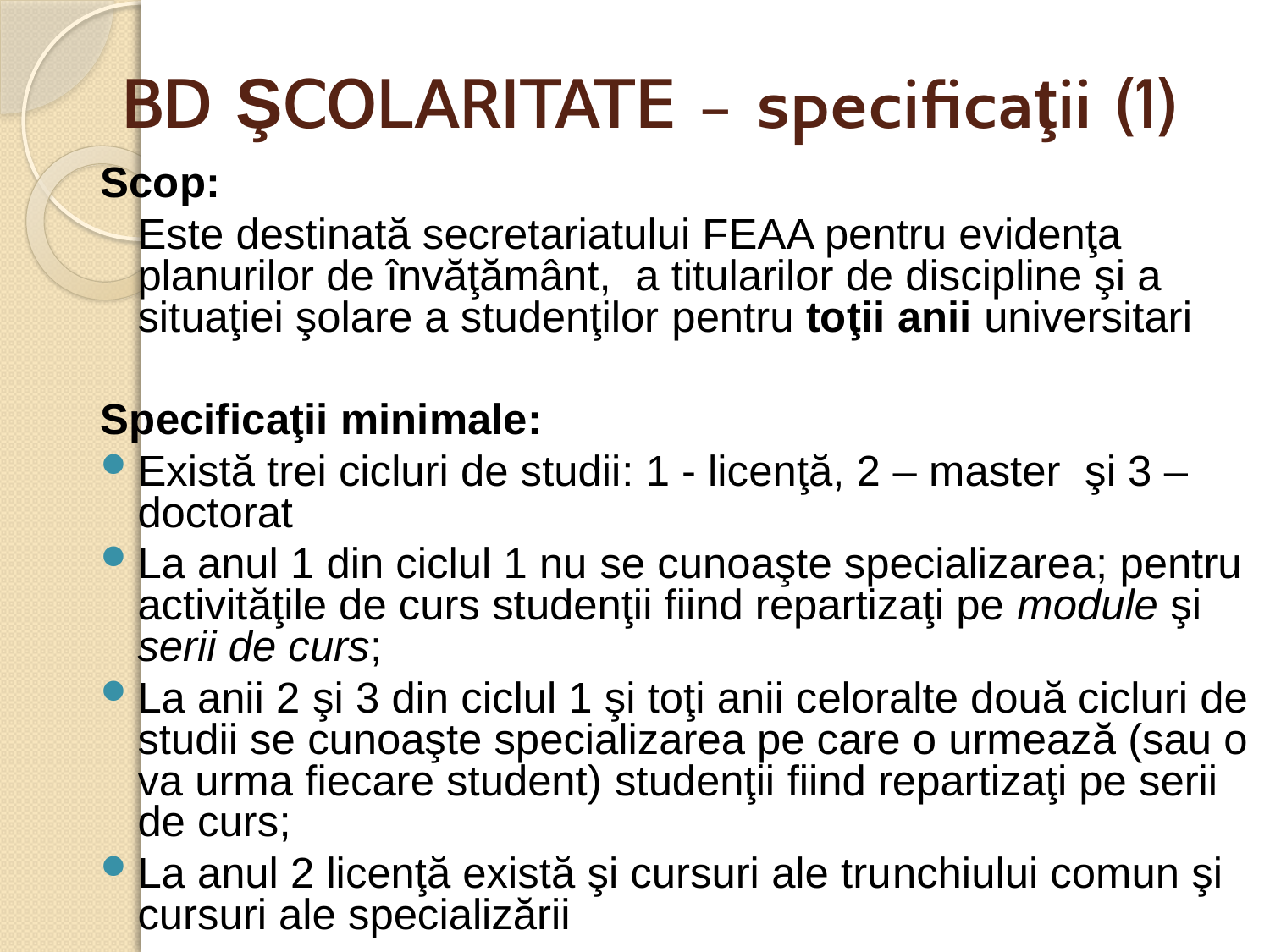

# BD ŞCOLARITATE – specificaţii (1)
Scop:
	Este destinată secretariatului FEAA pentru evidenţa planurilor de învăţământ,  a titularilor de discipline şi a situaţiei şolare a studenţilor pentru toţii anii universitari

Specificaţii minimale:
Există trei cicluri de studii: 1 - licenţă, 2 – master  şi 3 – doctorat
La anul 1 din ciclul 1 nu se cunoaşte specializarea; pentru activităţile de curs studenţii fiind repartizaţi pe module şi serii de curs;
La anii 2 şi 3 din ciclul 1 şi toţi anii celoralte două cicluri de studii se cunoaşte specializarea pe care o urmează (sau o va urma fiecare student) studenţii fiind repartizaţi pe serii de curs;
La anul 2 licenţă există şi cursuri ale trunchiului comun şi cursuri ale specializării